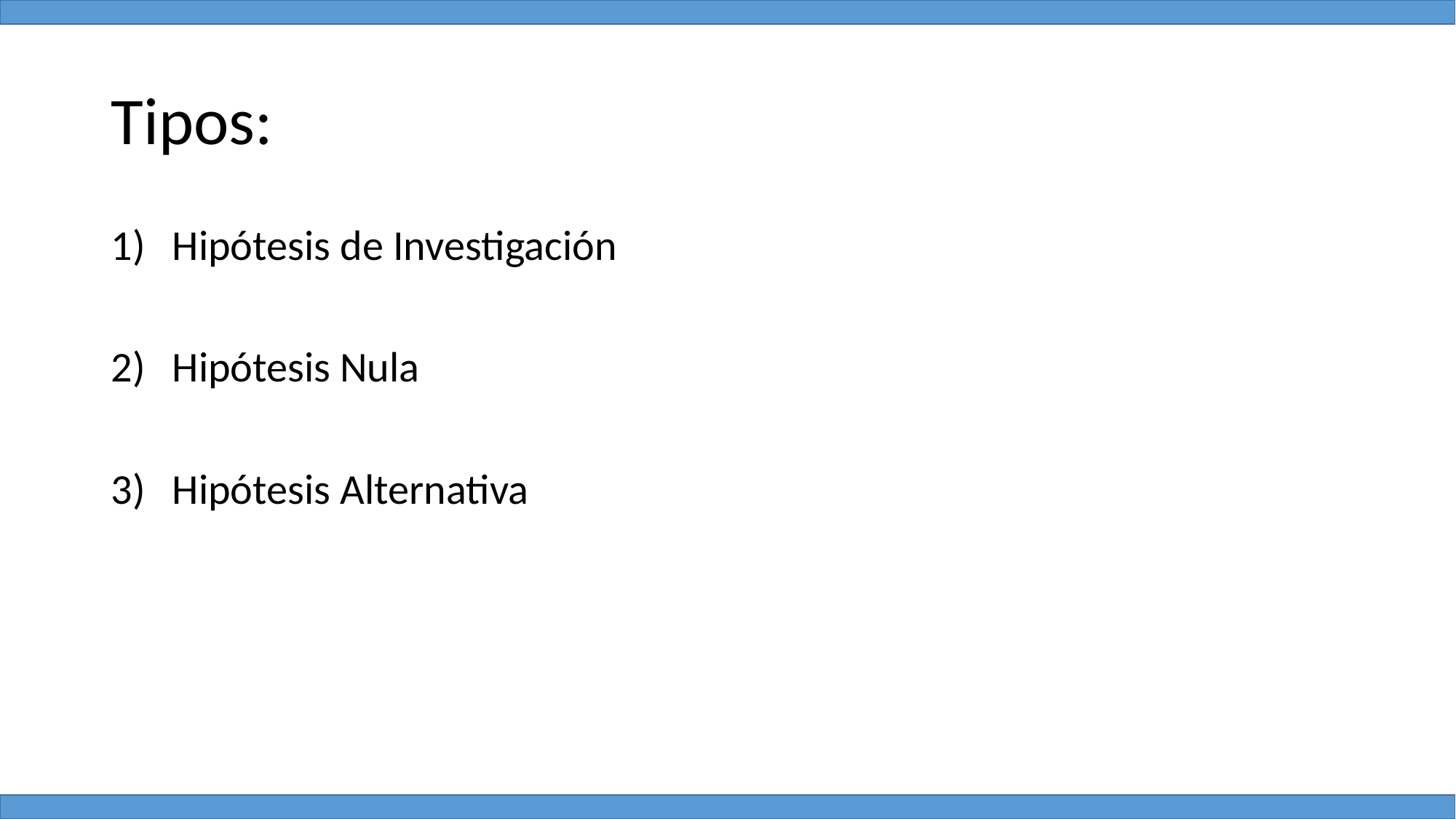

# Tipos:
Hipótesis de Investigación

Hipótesis Nula

Hipótesis Alternativa